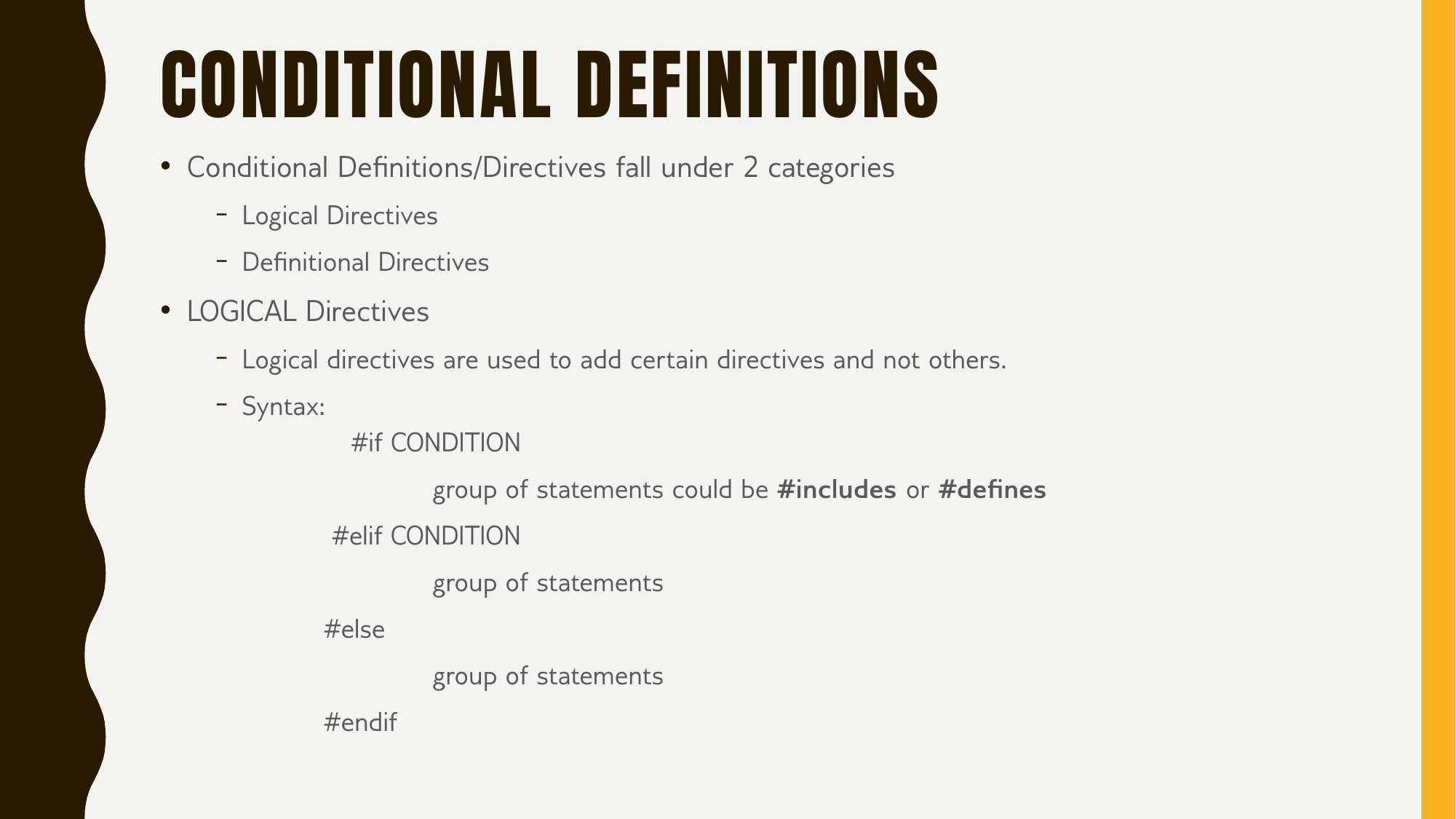

# Conditional Definitions
Conditional Definitions/Directives fall under 2 categories
Logical Directives
Definitional Directives
LOGICAL Directives
Logical directives are used to add certain directives and not others.
Syntax:
	#if CONDITION
	      	group of statements could be #includes or #defines
	 #elif CONDITION
		group of statements
	#else
		group of statements
	#endif